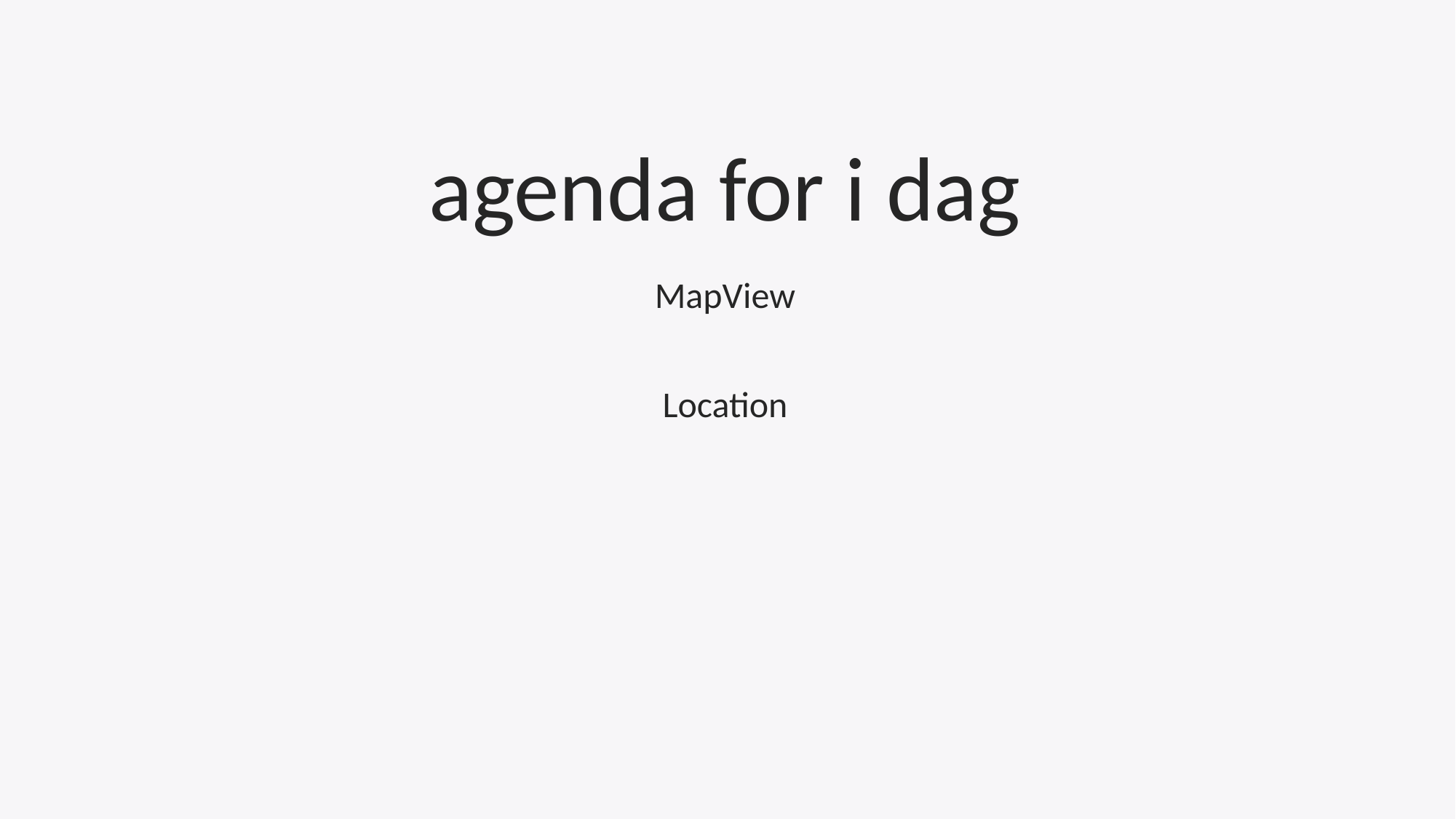

# agenda for i dag
MapView

Location